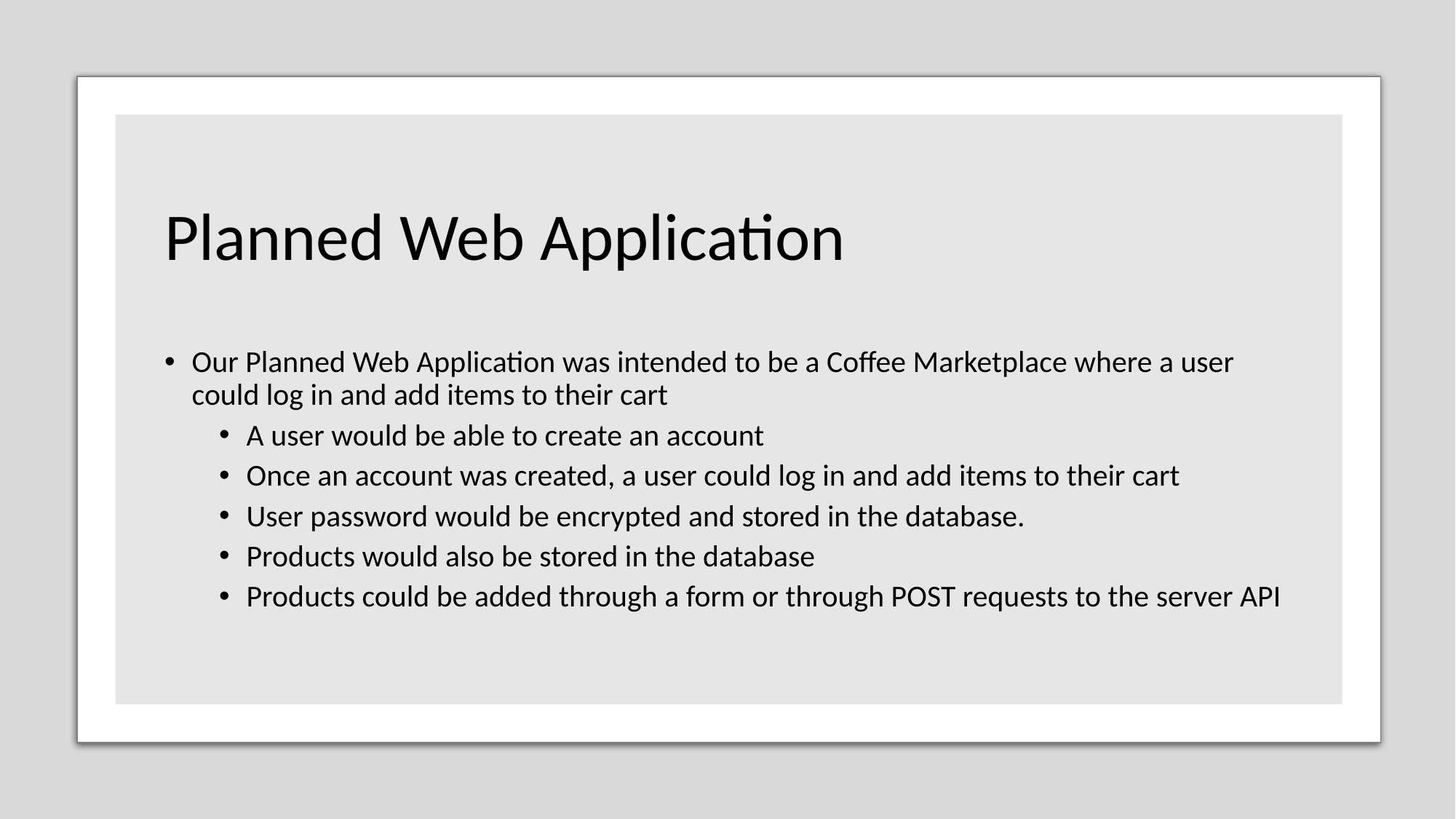

# Planned Web Application
Our Planned Web Application was intended to be a Coffee Marketplace where a user could log in and add items to their cart
A user would be able to create an account
Once an account was created, a user could log in and add items to their cart
User password would be encrypted and stored in the database.
Products would also be stored in the database
Products could be added through a form or through POST requests to the server API